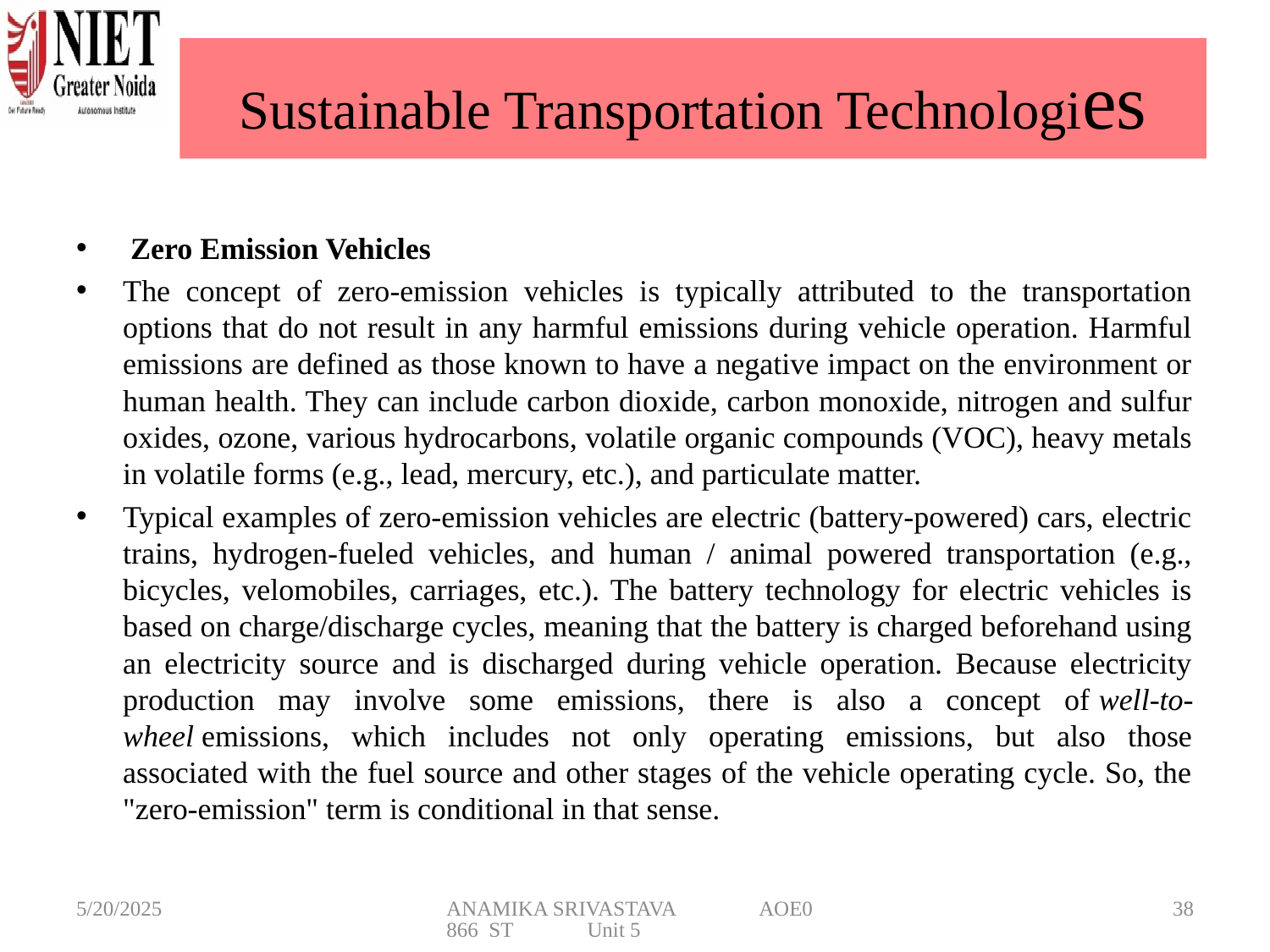

# Sustainable Transportation Technologies
 Zero Emission Vehicles
The concept of zero-emission vehicles is typically attributed to the transportation options that do not result in any harmful emissions during vehicle operation. Harmful emissions are defined as those known to have a negative impact on the environment or human health. They can include carbon dioxide, carbon monoxide, nitrogen and sulfur oxides, ozone, various hydrocarbons, volatile organic compounds (VOC), heavy metals in volatile forms (e.g., lead, mercury, etc.), and particulate matter.
Typical examples of zero-emission vehicles are electric (battery-powered) cars, electric trains, hydrogen-fueled vehicles, and human / animal powered transportation (e.g., bicycles, velomobiles, carriages, etc.). The battery technology for electric vehicles is based on charge/discharge cycles, meaning that the battery is charged beforehand using an electricity source and is discharged during vehicle operation. Because electricity production may involve some emissions, there is also a concept of well-to-wheel emissions, which includes not only operating emissions, but also those associated with the fuel source and other stages of the vehicle operating cycle. So, the "zero-emission" term is conditional in that sense.

5/20/2025
ANAMIKA SRIVASTAVA                AOE0866  ST              Unit 5
38